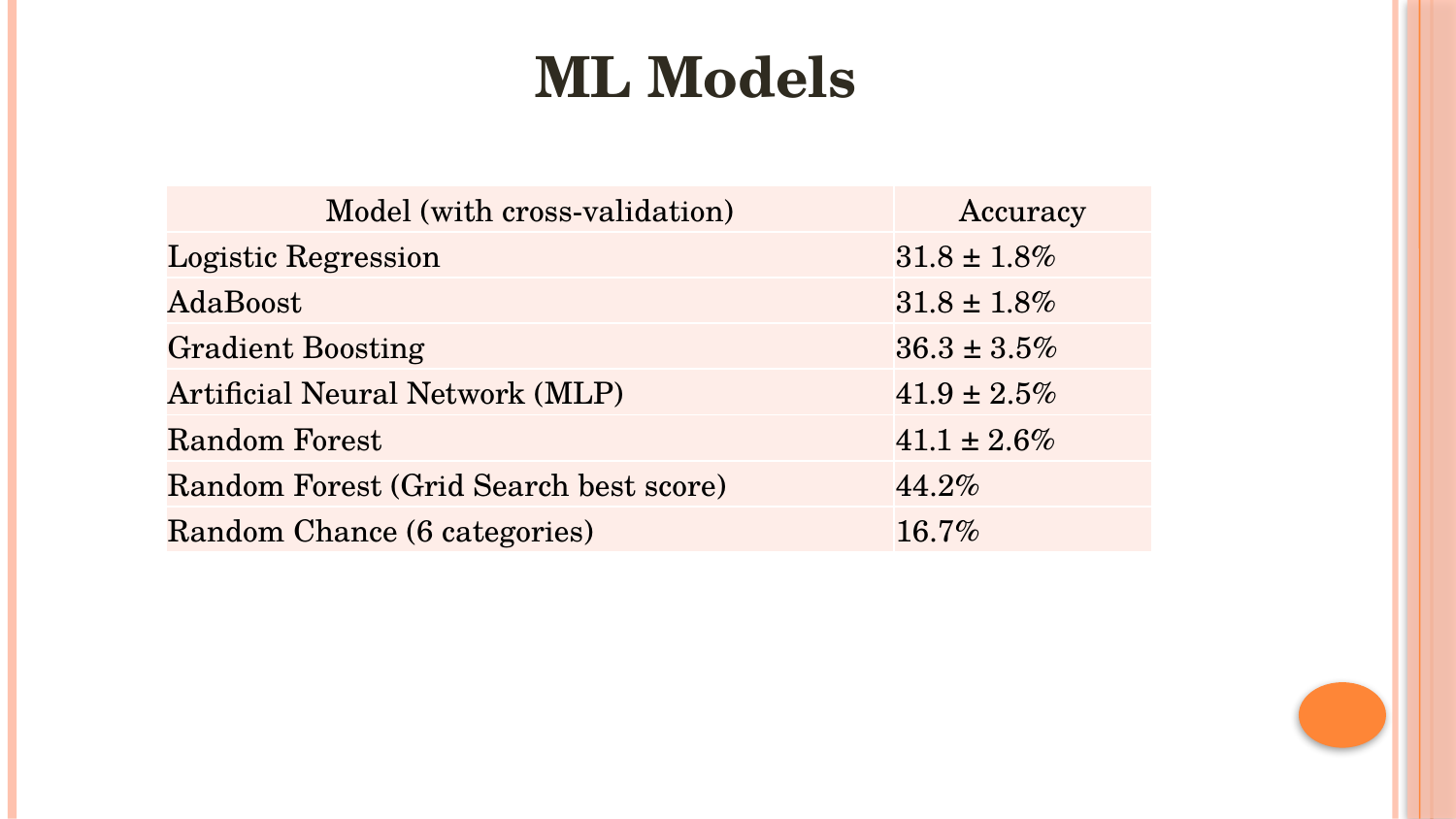

ML Models
| Model (with cross-validation) | Accuracy |
| --- | --- |
| Logistic Regression | 31.8 ± 1.8% |
| AdaBoost | 31.8 ± 1.8% |
| Gradient Boosting | 36.3 ± 3.5% |
| Artificial Neural Network (MLP) | 41.9 ± 2.5% |
| Random Forest | 41.1 ± 2.6% |
| Random Forest (Grid Search best score) | 44.2% |
| Random Chance (6 categories) | 16.7% |